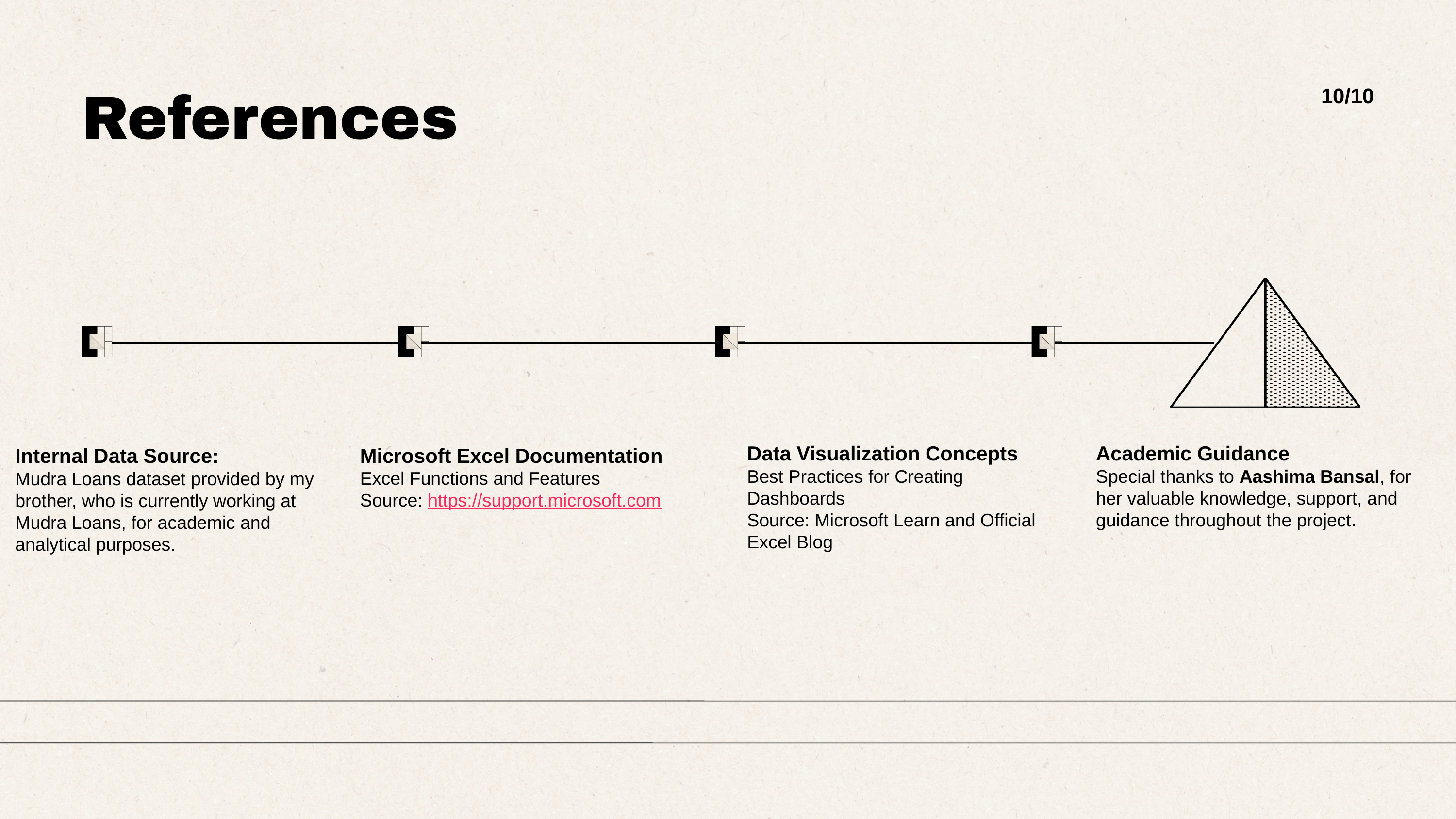

10/10
References

Data Visualization Concepts
Best Practices for Creating Dashboards
Source: Microsoft Learn and Official Excel Blog
Academic Guidance
Special thanks to Aashima Bansal, for her valuable knowledge, support, and guidance throughout the project.
Microsoft Excel Documentation
Excel Functions and Features
Source: https://support.microsoft.com
Internal Data Source:
Mudra Loans dataset provided by my brother, who is currently working at Mudra Loans, for academic and analytical purposes.